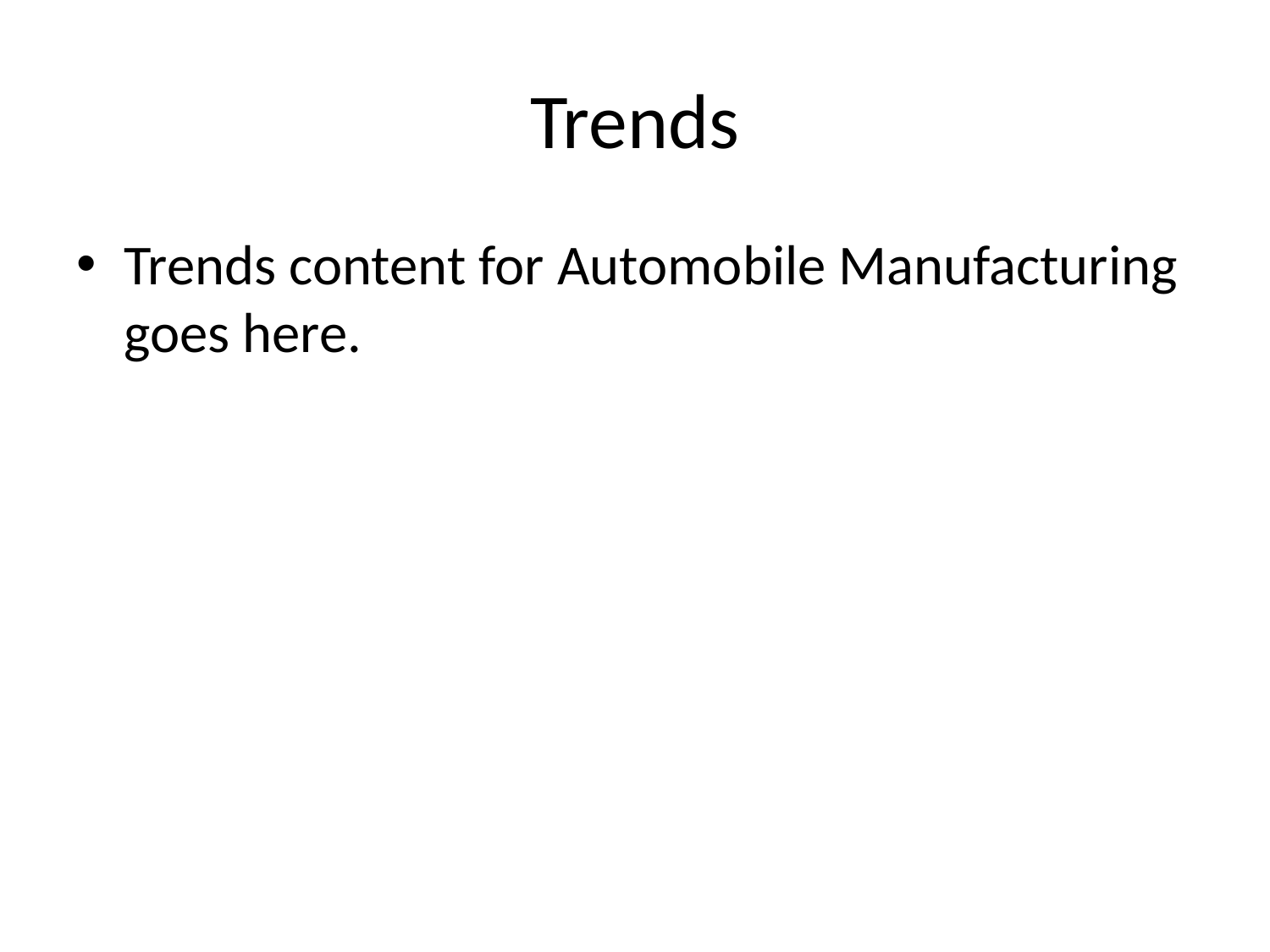

# Trends
Trends content for Automobile Manufacturing goes here.